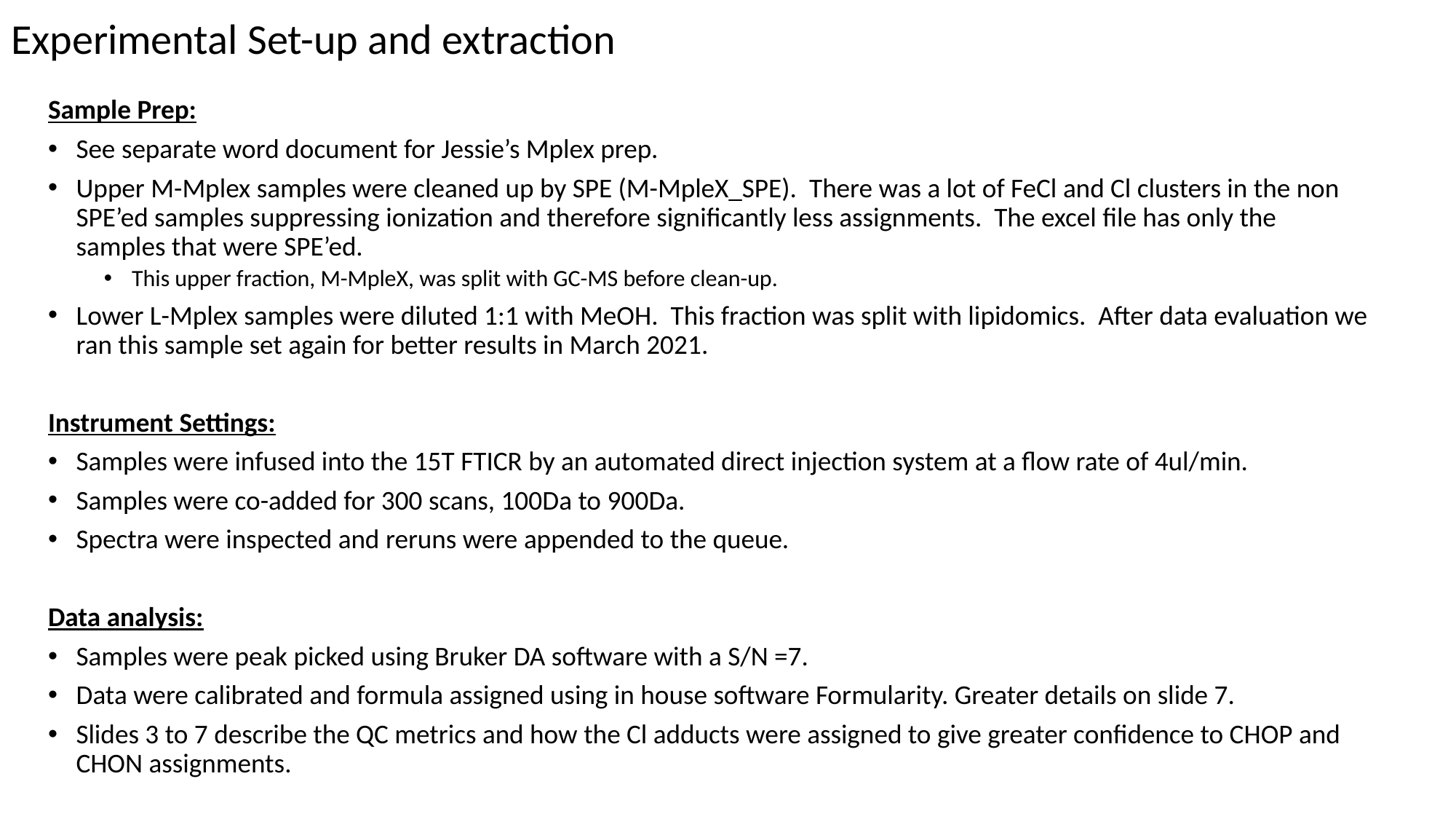

# Experimental Set-up and extraction
Sample Prep:
See separate word document for Jessie’s Mplex prep.
Upper M-Mplex samples were cleaned up by SPE (M-MpleX_SPE).  There was a lot of FeCl and Cl clusters in the non SPE’ed samples suppressing ionization and therefore significantly less assignments.  The excel file has only the samples that were SPE’ed.
This upper fraction, M-MpleX, was split with GC-MS before clean-up.
Lower L-Mplex samples were diluted 1:1 with MeOH.  This fraction was split with lipidomics.  After data evaluation we ran this sample set again for better results in March 2021.

Instrument Settings:
Samples were infused into the 15T FTICR by an automated direct injection system at a flow rate of 4ul/min.
Samples were co-added for 300 scans, 100Da to 900Da.
Spectra were inspected and reruns were appended to the queue.

Data analysis:
Samples were peak picked using Bruker DA software with a S/N =7.
Data were calibrated and formula assigned using in house software Formularity. Greater details on slide 7.
Slides 3 to 7 describe the QC metrics and how the Cl adducts were assigned to give greater confidence to CHOP and CHON assignments.